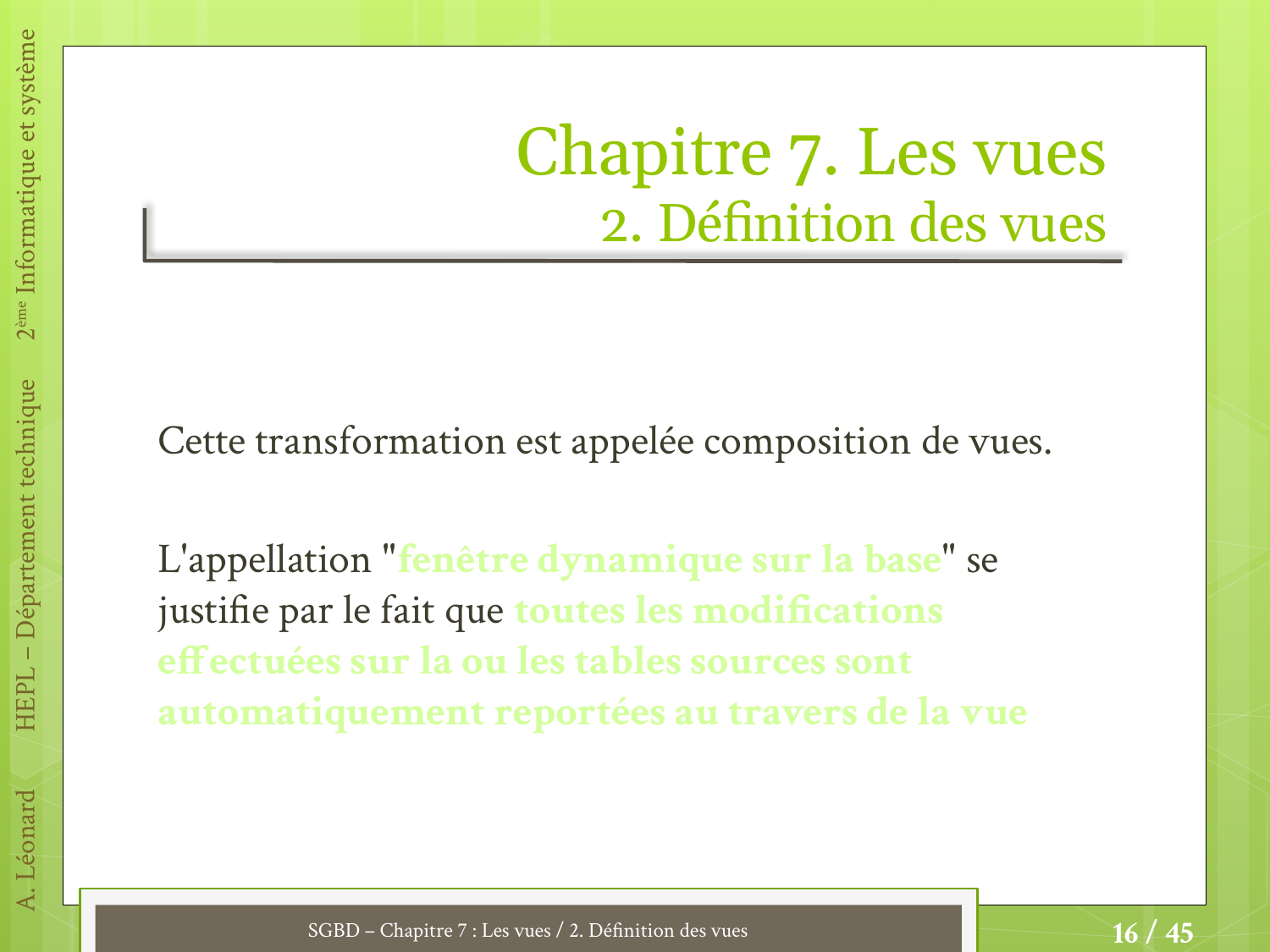

# Chapitre 7. Les vues 2. Définition des vues
Cette transformation est appelée composition de vues.

L'appellation "fenêtre dynamique sur la base" se justifie par le fait que toutes les modifications effectuées sur la ou les tables sources sont automatiquement reportées au travers de la vue
SGBD – Chapitre 7 : Les vues / 2. Définition des vues